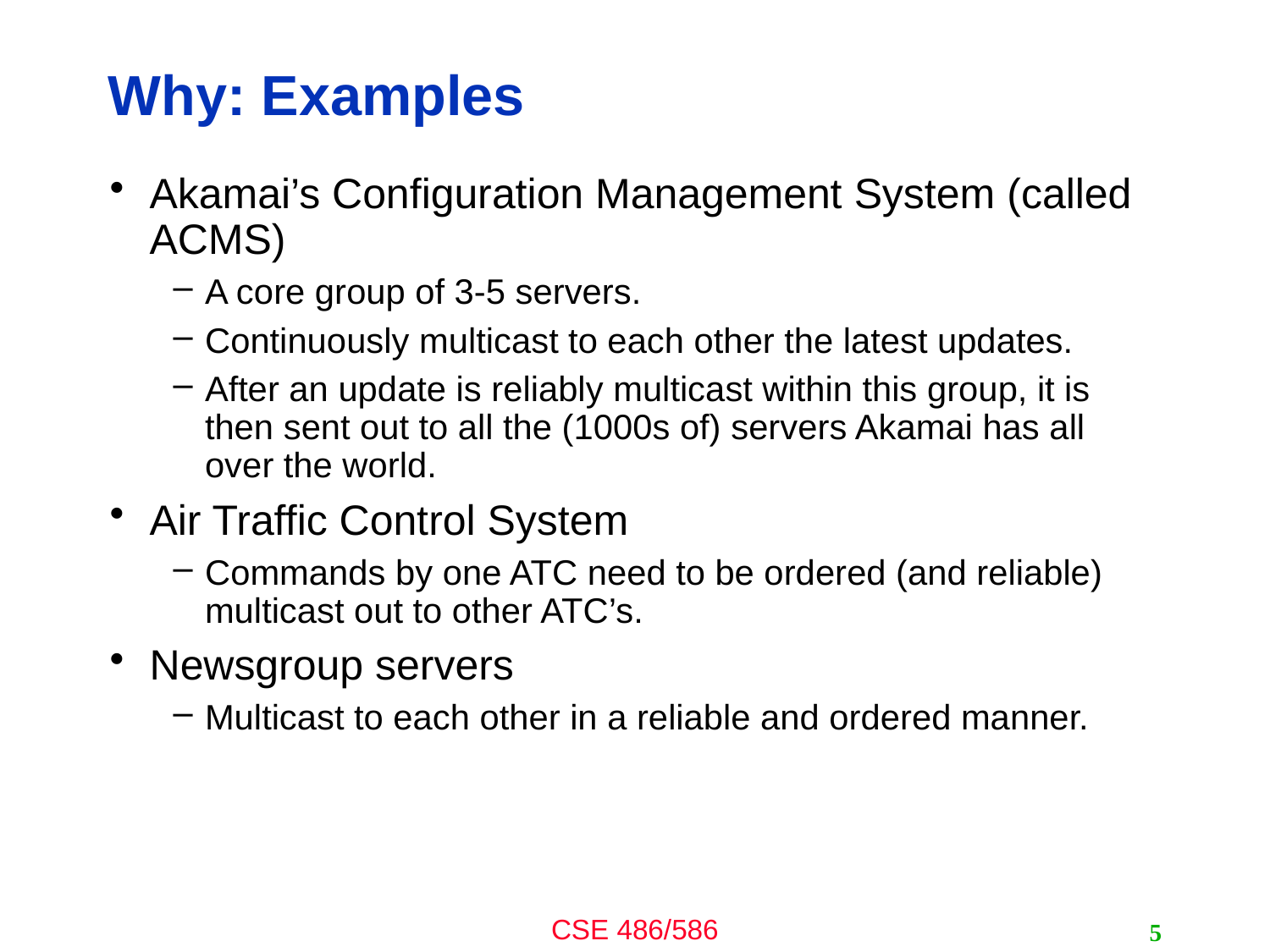

# Why: Examples
Akamai’s Configuration Management System (called ACMS)
A core group of 3-5 servers.
Continuously multicast to each other the latest updates.
After an update is reliably multicast within this group, it is then sent out to all the (1000s of) servers Akamai has all over the world.
Air Traffic Control System
Commands by one ATC need to be ordered (and reliable) multicast out to other ATC’s.
Newsgroup servers
Multicast to each other in a reliable and ordered manner.

5